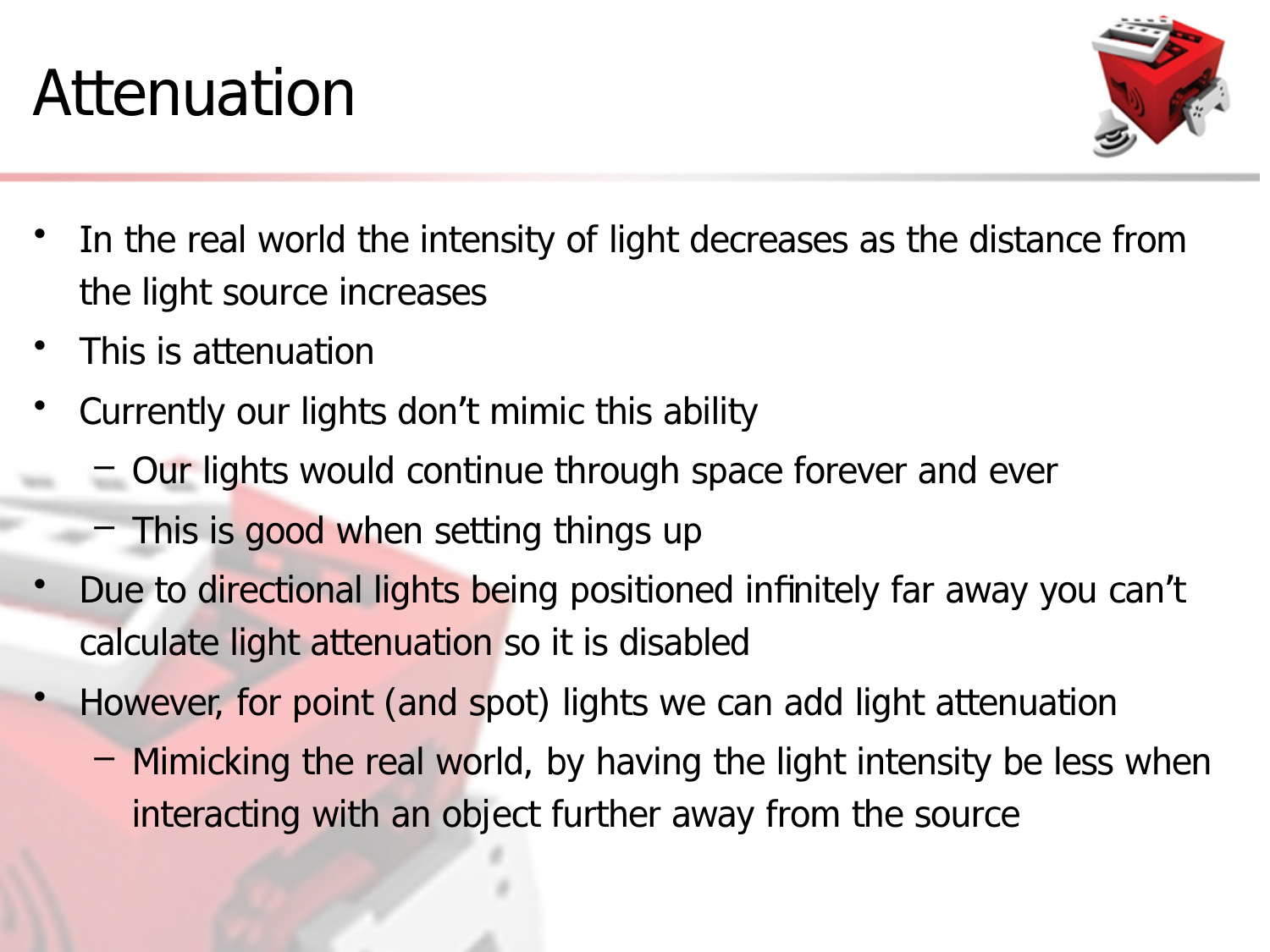

# Attenuation
In the real world the intensity of light decreases as the distance from the light source increases
This is attenuation
Currently our lights don’t mimic this ability
Our lights would continue through space forever and ever
This is good when setting things up
Due to directional lights being positioned infinitely far away you can’t calculate light attenuation so it is disabled
However, for point (and spot) lights we can add light attenuation
Mimicking the real world, by having the light intensity be less when interacting with an object further away from the source